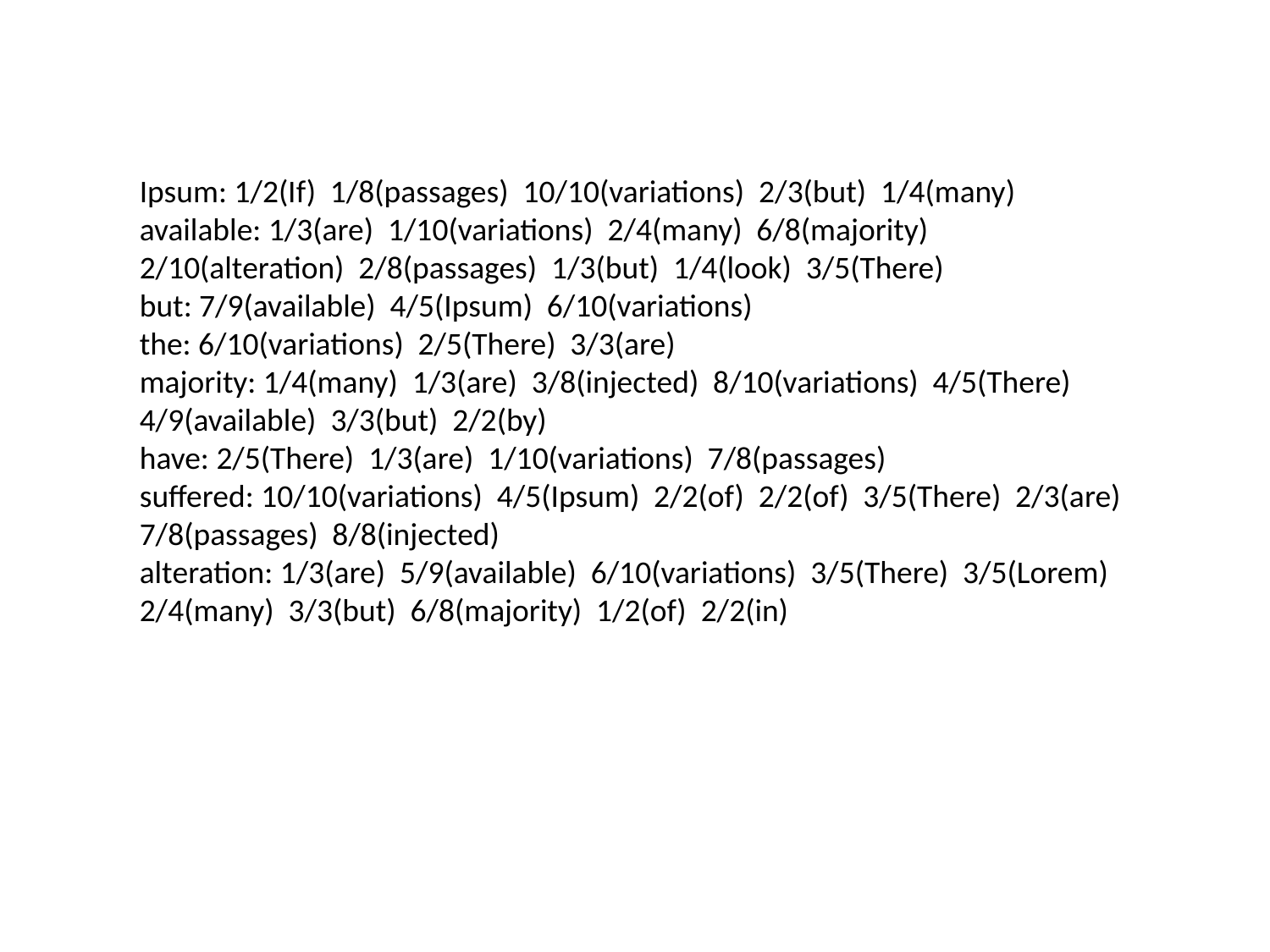

Ipsum: 1/2(If)  1/8(passages)  10/10(variations)  2/3(but)  1/4(many)
available: 1/3(are)  1/10(variations)  2/4(many)  6/8(majority)  2/10(alteration)  2/8(passages)  1/3(but)  1/4(look)  3/5(There)
but: 7/9(available)  4/5(Ipsum)  6/10(variations)
the: 6/10(variations)  2/5(There)  3/3(are)
majority: 1/4(many)  1/3(are)  3/8(injected)  8/10(variations)  4/5(There)  4/9(available)  3/3(but)  2/2(by)
have: 2/5(There)  1/3(are)  1/10(variations)  7/8(passages)
suffered: 10/10(variations)  4/5(Ipsum)  2/2(of)  2/2(of)  3/5(There)  2/3(are)  7/8(passages)  8/8(injected)
alteration: 1/3(are)  5/9(available)  6/10(variations)  3/5(There)  3/5(Lorem)  2/4(many)  3/3(but)  6/8(majority)  1/2(of)  2/2(in)